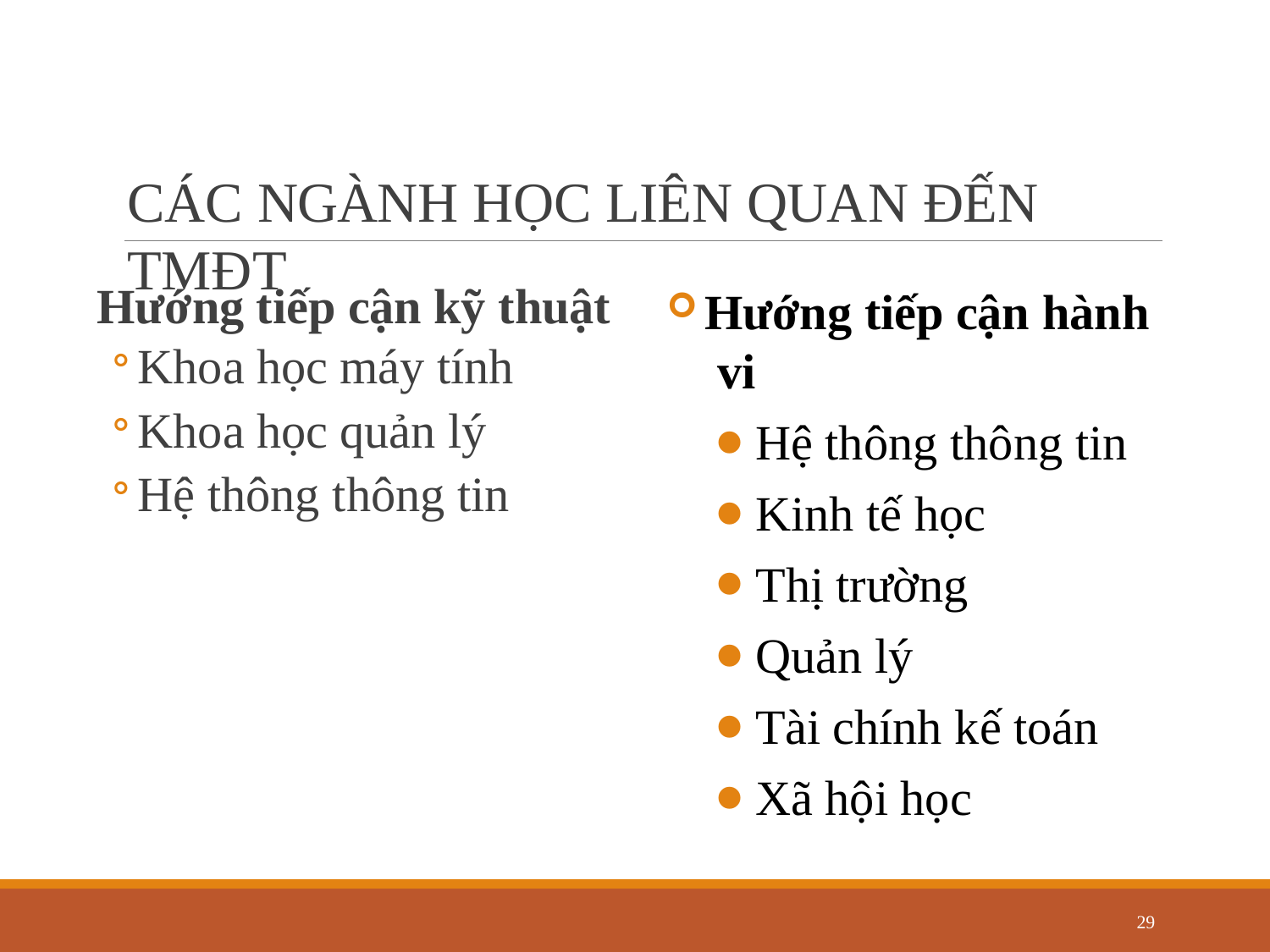

# CÁC NGÀNH HỌC LIÊN QUAN ĐẾN TMĐT
Hướng tiếp cận kỹ thuật
Khoa học máy tính
Khoa học quản lý
Hệ thông thông tin
Hướng tiếp cận hành  vi
Hệ thông thông tin
Kinh tế học
Thị trường
Quản lý
Tài chính kế toán
Xã hội học
29